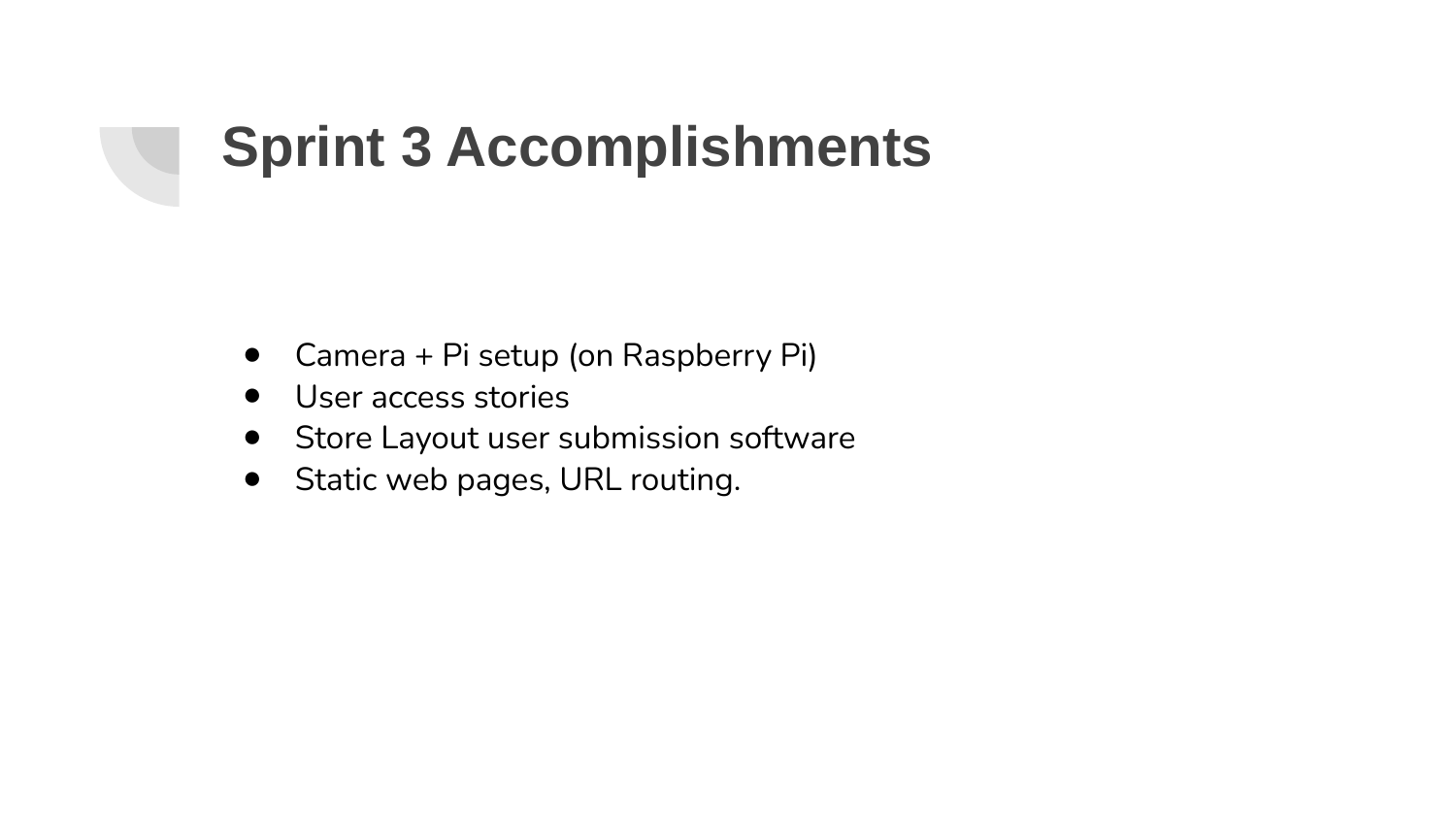

# Sprint 3 Accomplishments
Camera + Pi setup (on Raspberry Pi)
User access stories
Store Layout user submission software
Static web pages, URL routing.